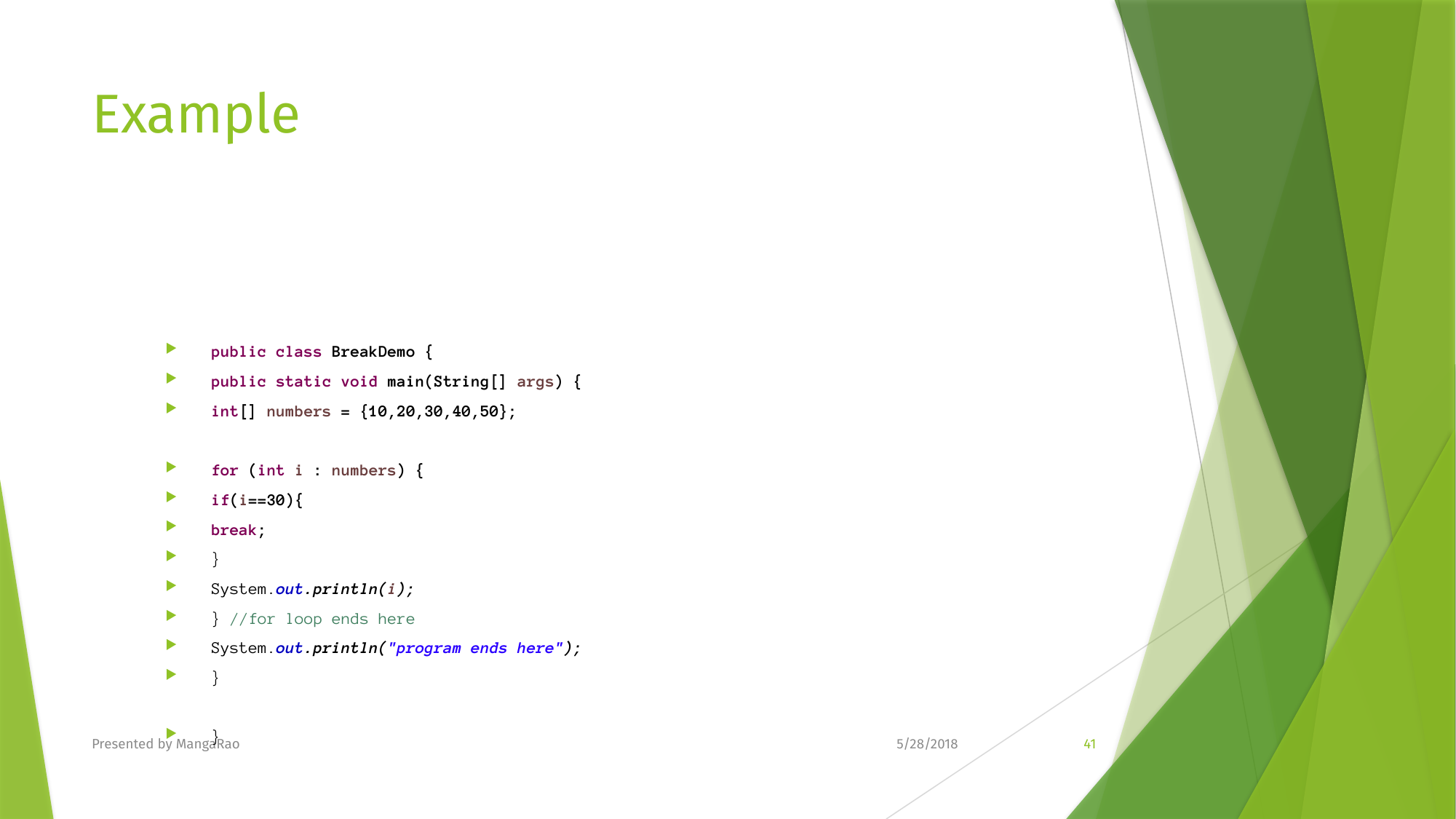

# Example

public class BreakDemo {
public static void main(String[] args) {
int[] numbers = {10,20,30,40,50};

for (int i : numbers) {
if(i==30){
break;
}
System.out.println(i);
} //for loop ends here
System.out.println("program ends here");
}

}

Presented by MangaRao
5/28/2018
41